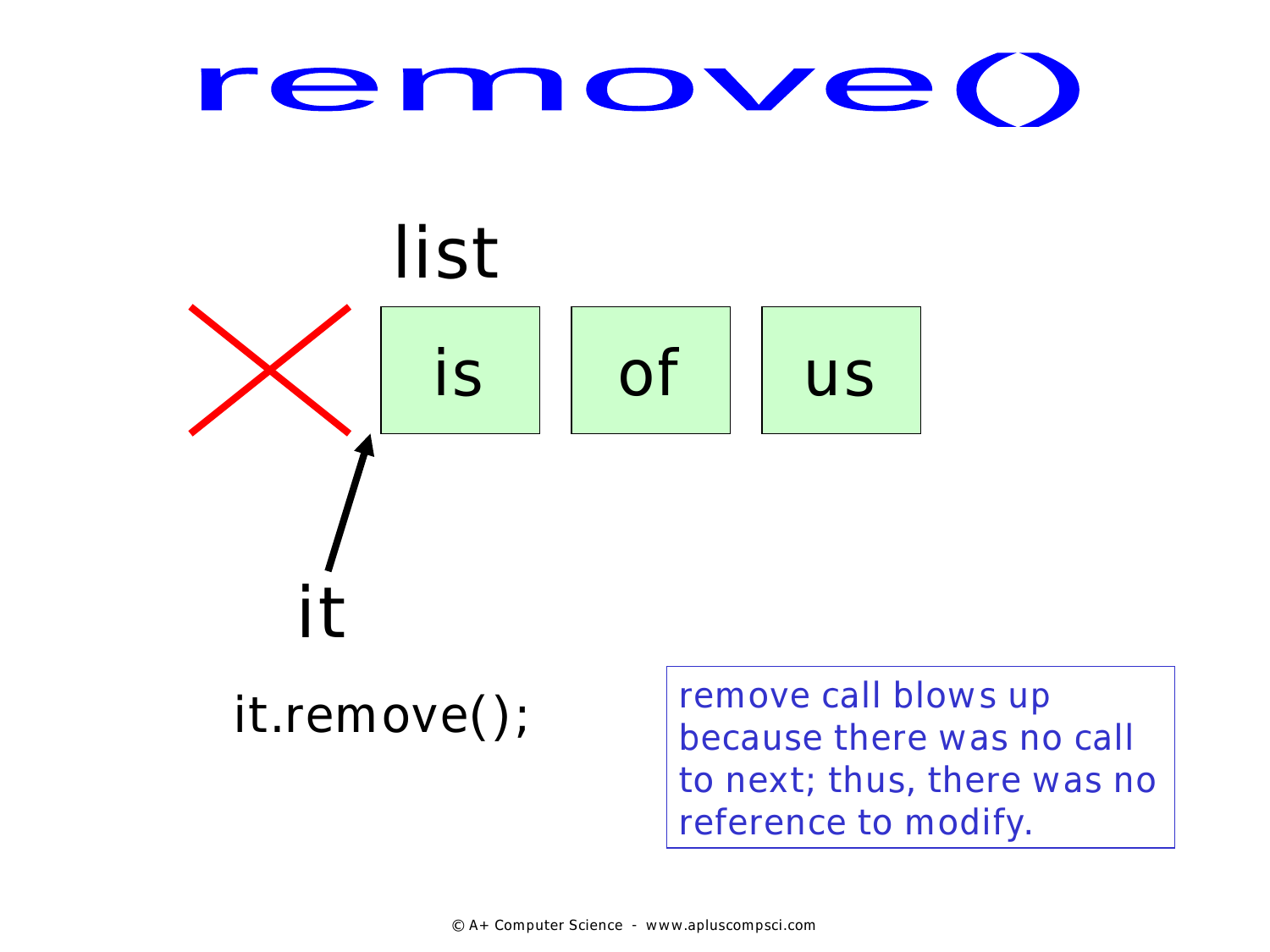

remove()
list

is
of
us

it
remove call blows up because there was no call to next; thus, there was no reference to modify.
it.remove();

© A+ Computer Science  -  www.apluscompsci.com